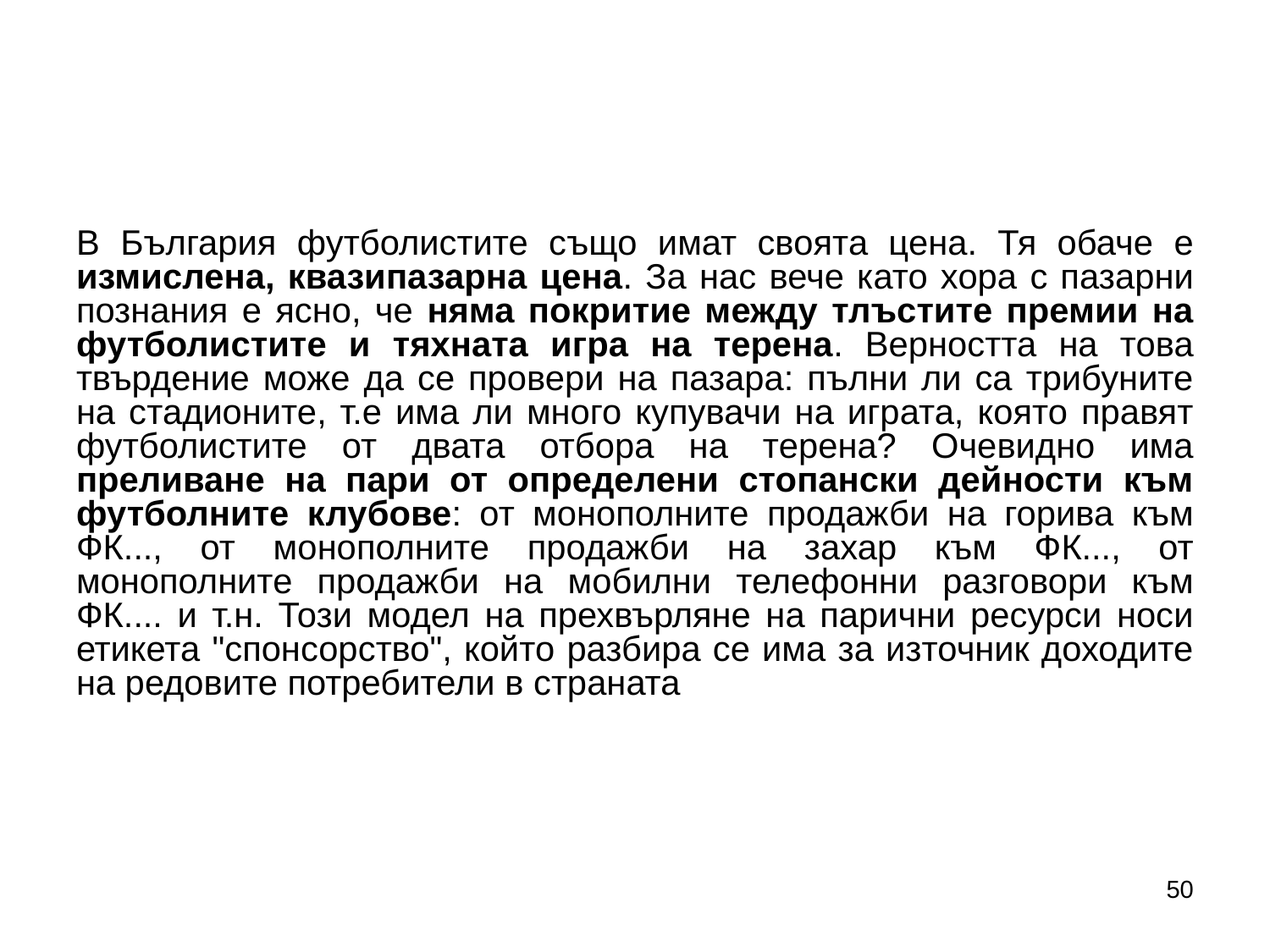

#
В България футболистите също имат своята цена. Тя обаче е измислена, квазипазарна цена. За нас вече като хора с пазарни познания е ясно, че няма покритие между тлъстите премии на футболистите и тяхната игра на терена. Верността на това твърдение може да се провери на пазара: пълни ли са трибуните на стадионите, т.е има ли много купувачи на играта, която правят футболистите от двата отбора на терена? Очевидно има преливане на пари от определени стопански дейности към футболните клубове: от монополните продажби на горива към ФК..., от монополните продажби на захар към ФК..., от монополните продажби на мобилни телефонни разговори към ФК.... и т.н. Този модел на прехвърляне на парични ресурси носи етикета "спонсорство", който разбира се има за източник доходите на редовите потребители в страната
50